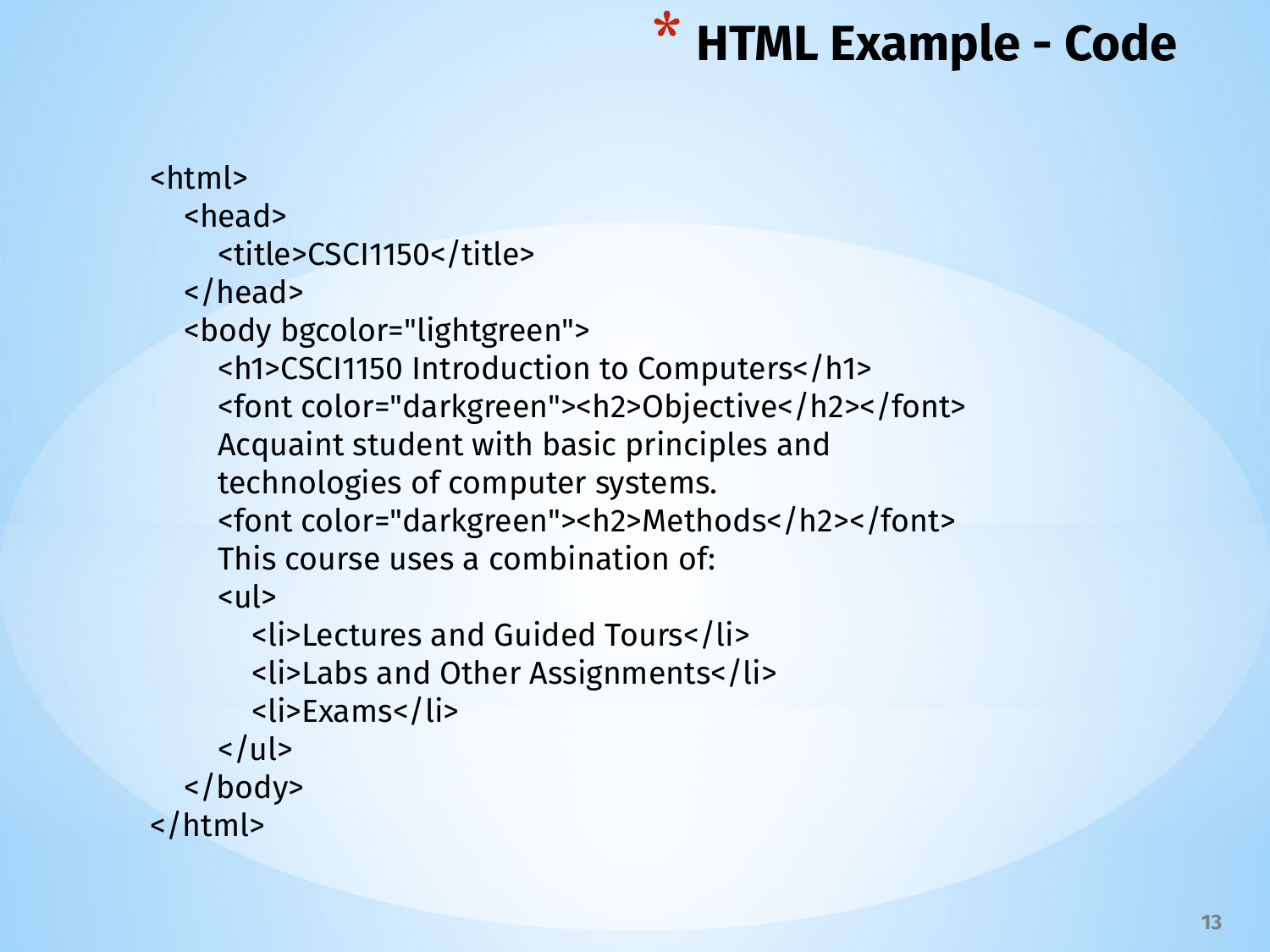

# HTML Example - Code
<html>
    <head>
        <title>CSCI1150</title>
    </head>
    <body bgcolor="lightgreen">
        <h1>CSCI1150 Introduction to Computers</h1>
        <font color="darkgreen"><h2>Objective</h2></font>
        Acquaint student with basic principles and
        technologies of computer systems.
        <font color="darkgreen"><h2>Methods</h2></font>
        This course uses a combination of:
        <ul>
            <li>Lectures and Guided Tours</li>
            <li>Labs and Other Assignments</li>
            <li>Exams</li>
        </ul>
    </body>
</html>
13